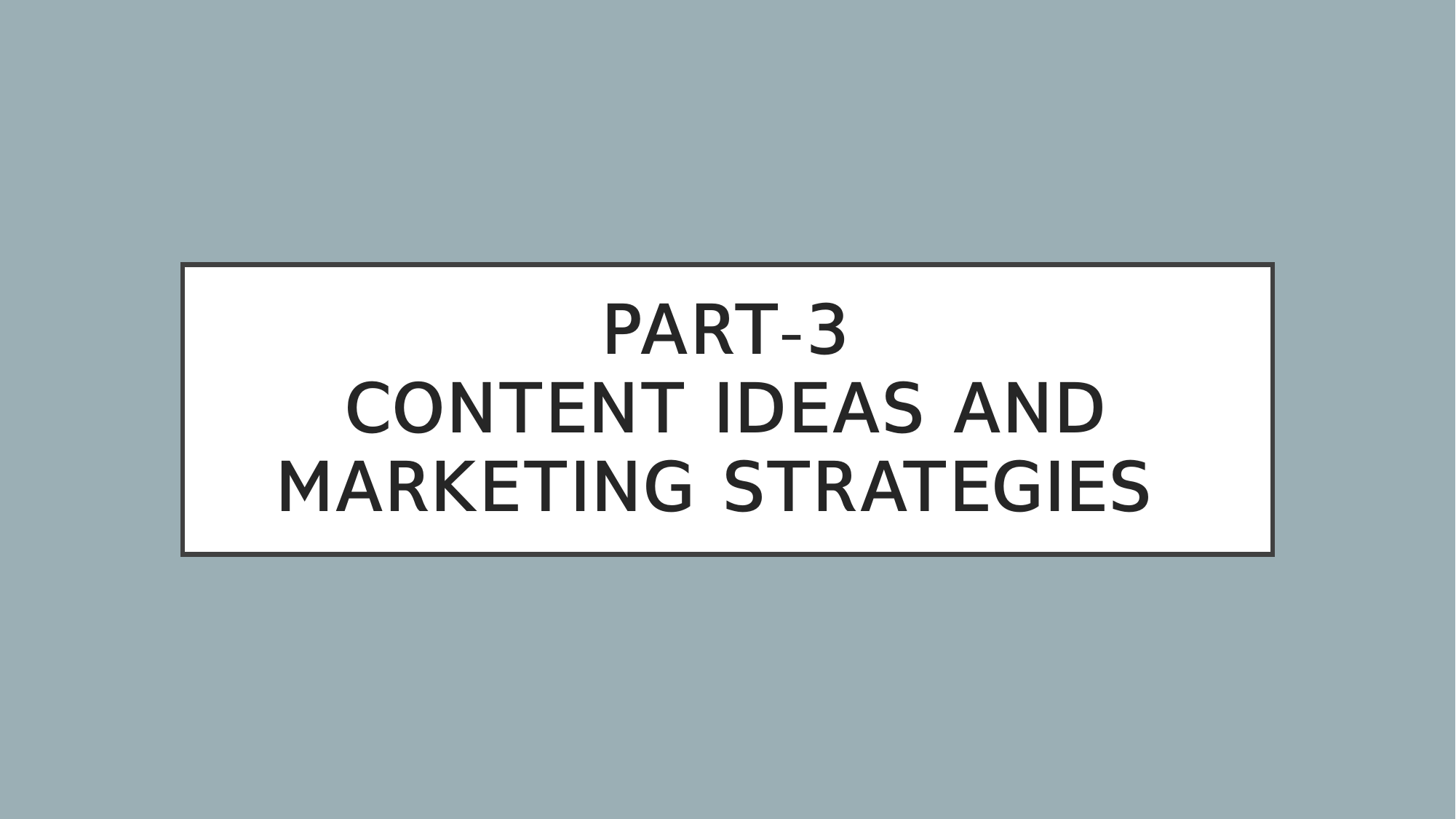

# Part-3 content ideas and marketing strategies